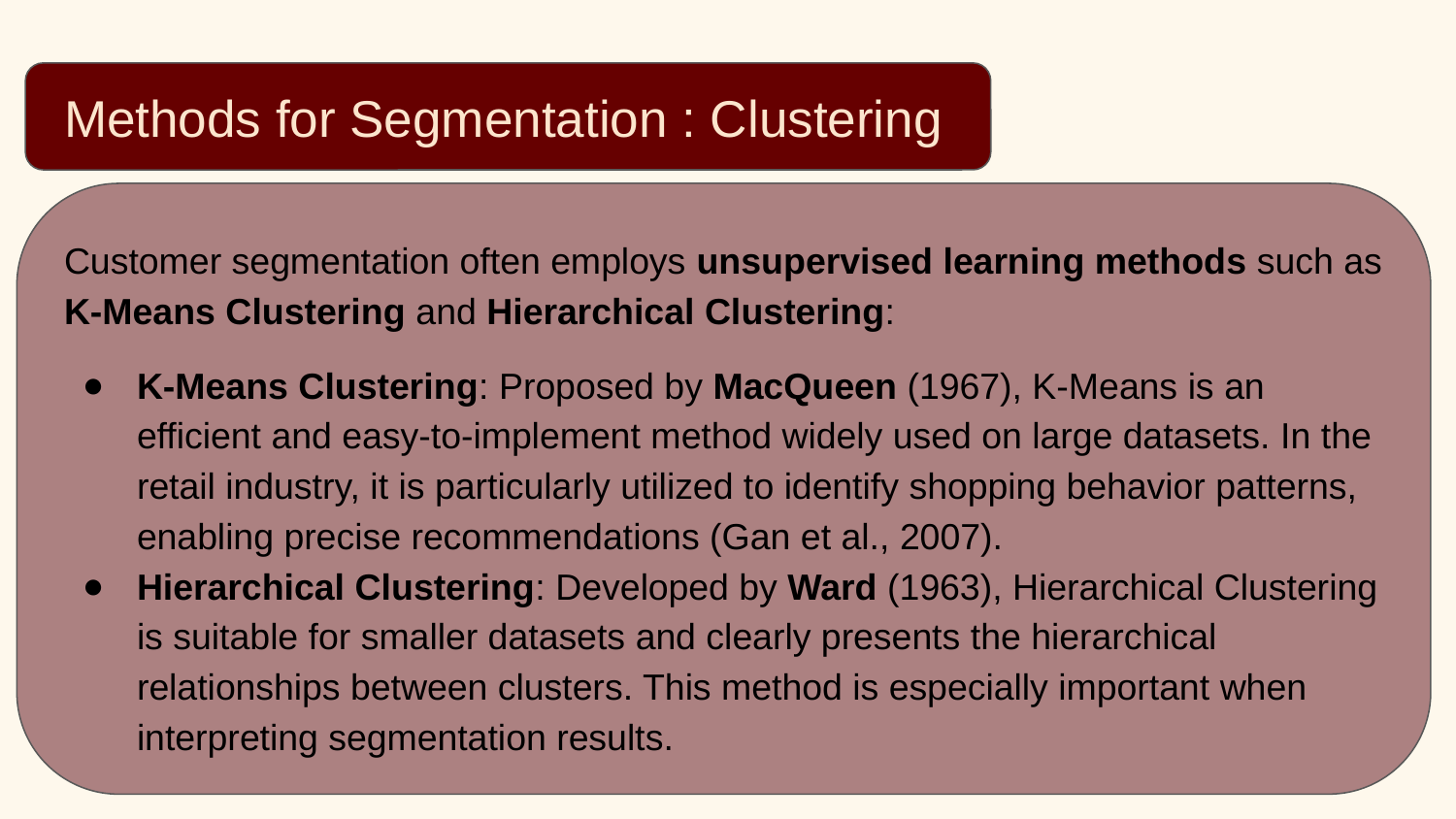

# Methods for Segmentation : Clustering

Customer segmentation often employs unsupervised learning methods such as K-Means Clustering and Hierarchical Clustering:
K-Means Clustering: Proposed by MacQueen (1967), K-Means is an efficient and easy-to-implement method widely used on large datasets. In the retail industry, it is particularly utilized to identify shopping behavior patterns, enabling precise recommendations (Gan et al., 2007).
Hierarchical Clustering: Developed by Ward (1963), Hierarchical Clustering is suitable for smaller datasets and clearly presents the hierarchical relationships between clusters. This method is especially important when interpreting segmentation results.